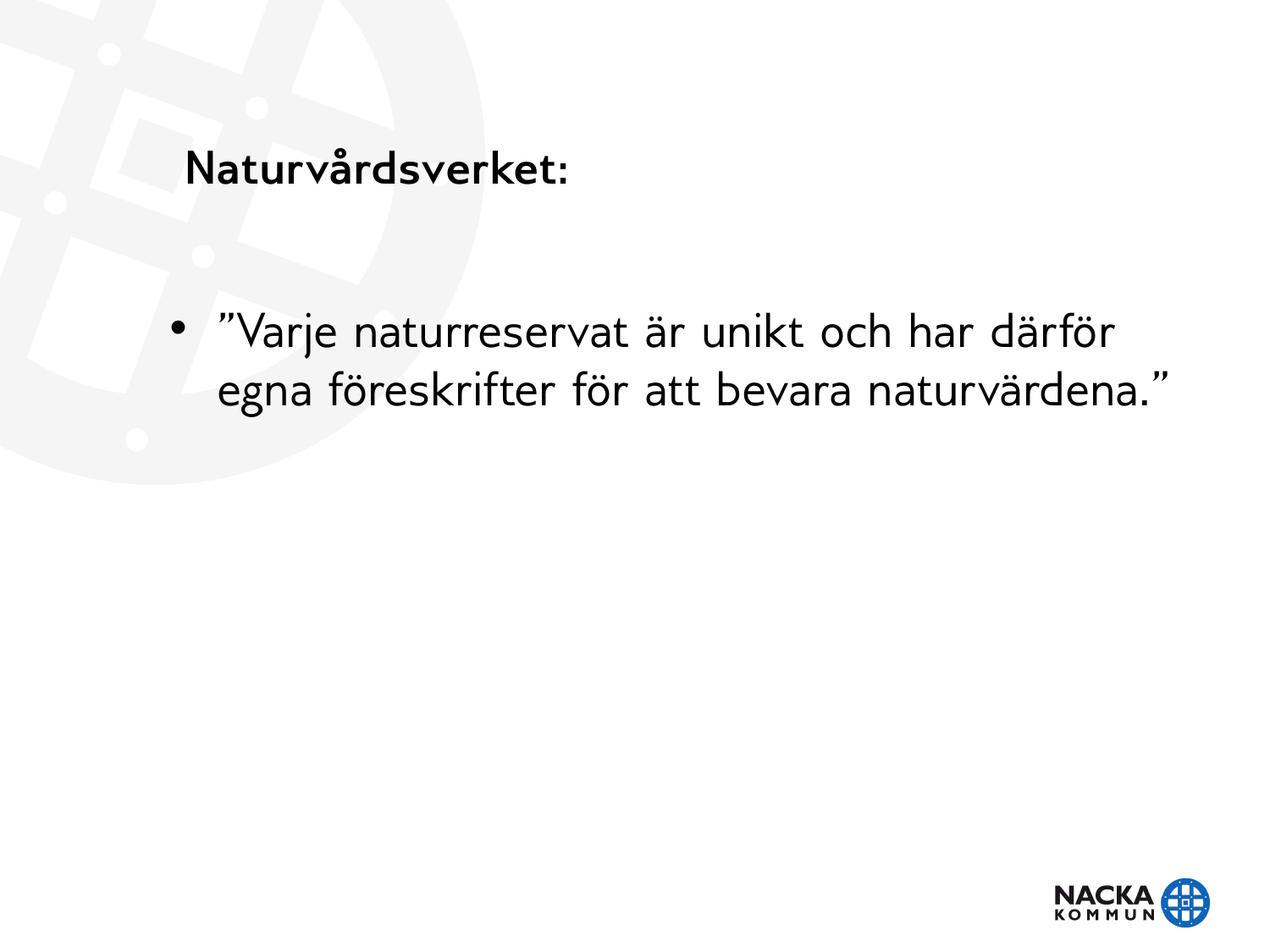

# Naturvårdsverket:

”Varje naturreservat är unikt och har därför egna föreskrifter för att bevara naturvärdena.”